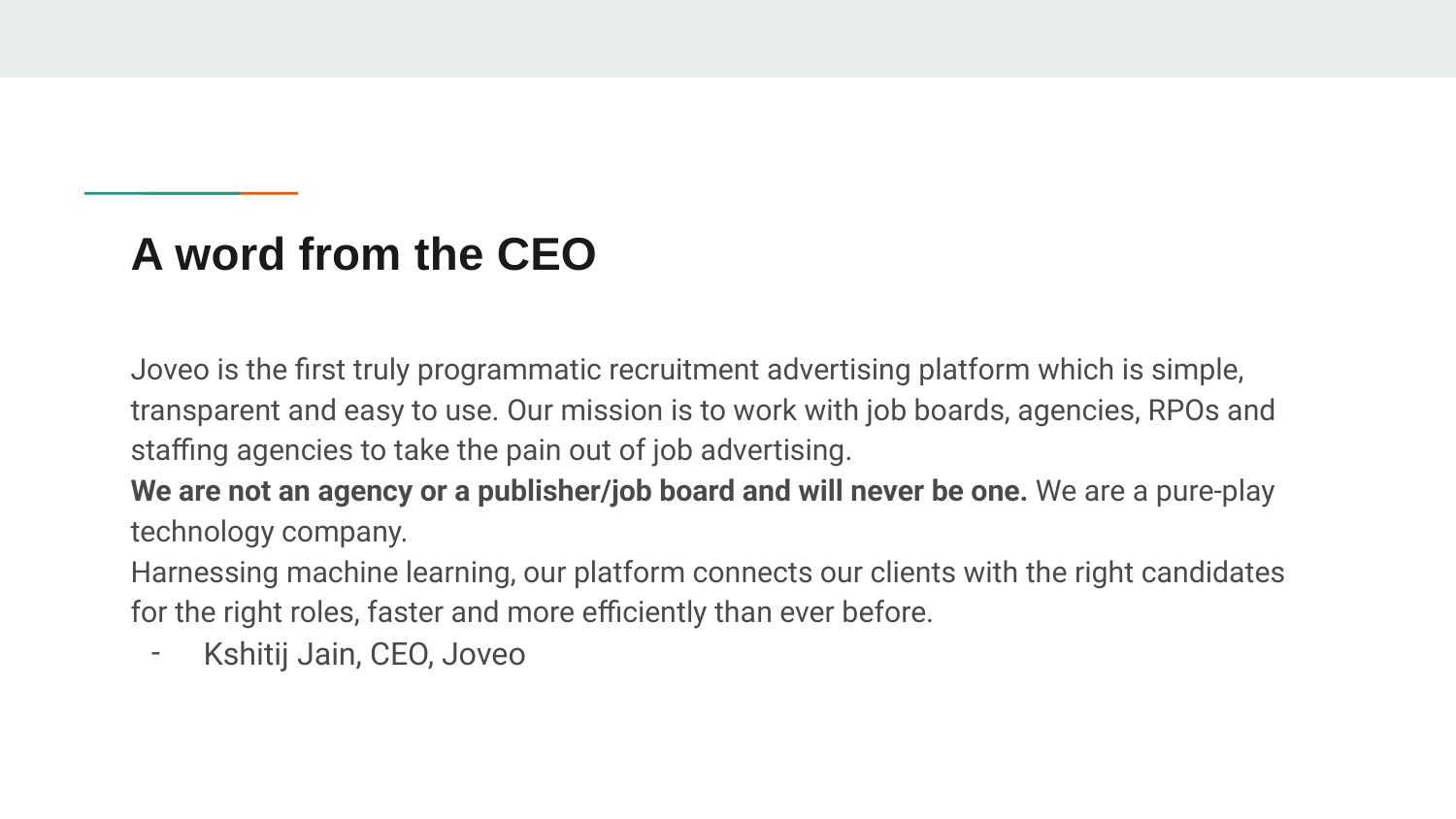

# A word from the CEO
Joveo is the first truly programmatic recruitment advertising platform which is simple, transparent and easy to use. Our mission is to work with job boards, agencies, RPOs and staffing agencies to take the pain out of job advertising.
We are not an agency or a publisher/job board and will never be one. We are a pure-play technology company.
Harnessing machine learning, our platform connects our clients with the right candidates for the right roles, faster and more efficiently than ever before.
Kshitij Jain, CEO, Joveo